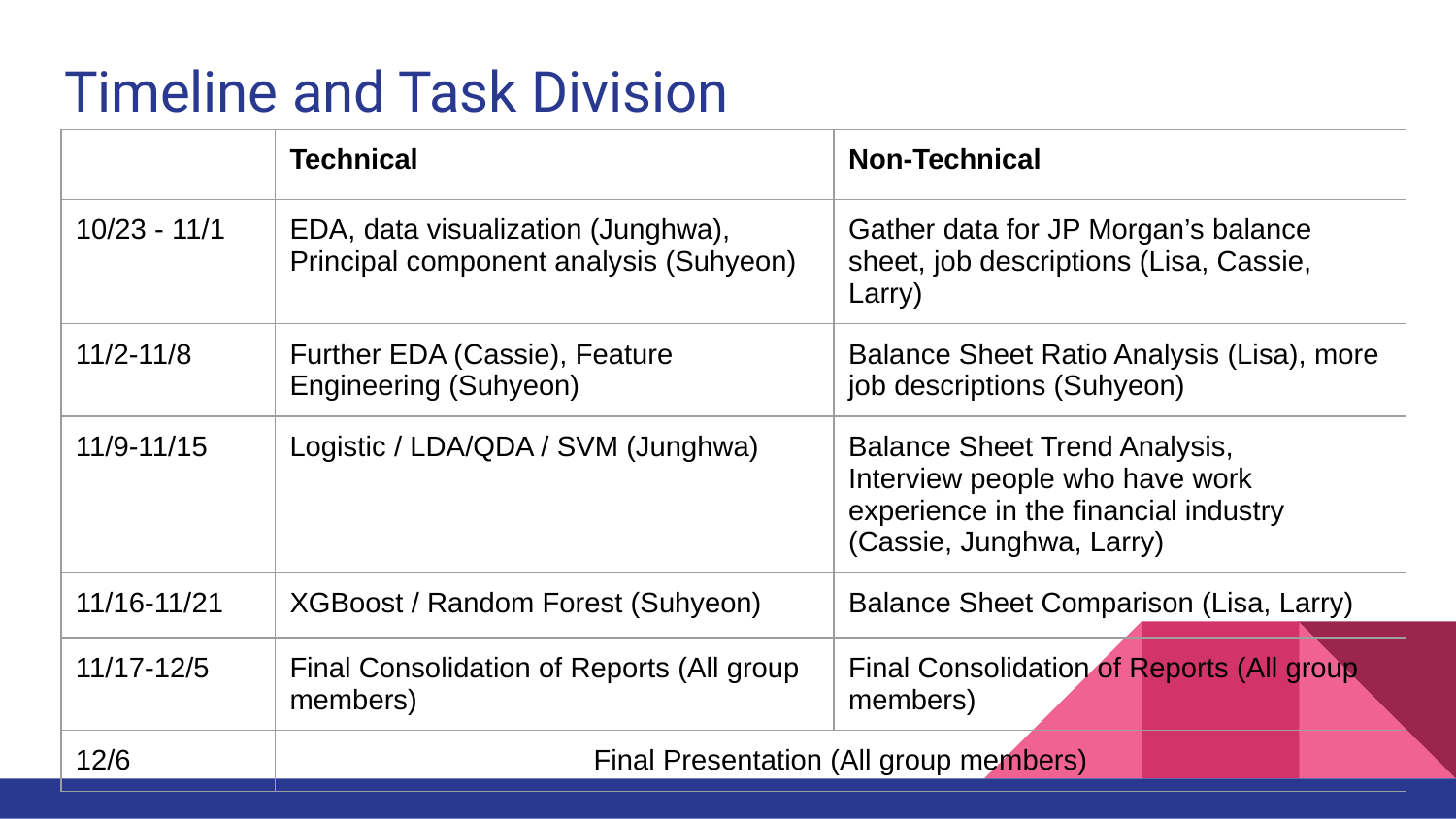

# Timeline and Task Division
|  | Technical | Non-Technical |
| --- | --- | --- |
| 10/23 - 11/1 | EDA, data visualization (Junghwa), Principal component analysis (Suhyeon) | Gather data for JP Morgan’s balance sheet, job descriptions (Lisa, Cassie, Larry) |
| 11/2-11/8 | Further EDA (Cassie), Feature Engineering (Suhyeon) | Balance Sheet Ratio Analysis (Lisa), more job descriptions (Suhyeon) |
| 11/9-11/15 | Logistic / LDA/QDA / SVM (Junghwa) | Balance Sheet Trend Analysis, Interview people who have work experience in the financial industry (Cassie, Junghwa, Larry) |
| 11/16-11/21 | XGBoost / Random Forest (Suhyeon) | Balance Sheet Comparison (Lisa, Larry) |
| 11/17-12/5 | Final Consolidation of Reports (All group members) | Final Consolidation of Reports (All group members) |
| 12/6 | Final Presentation (All group members) |  |